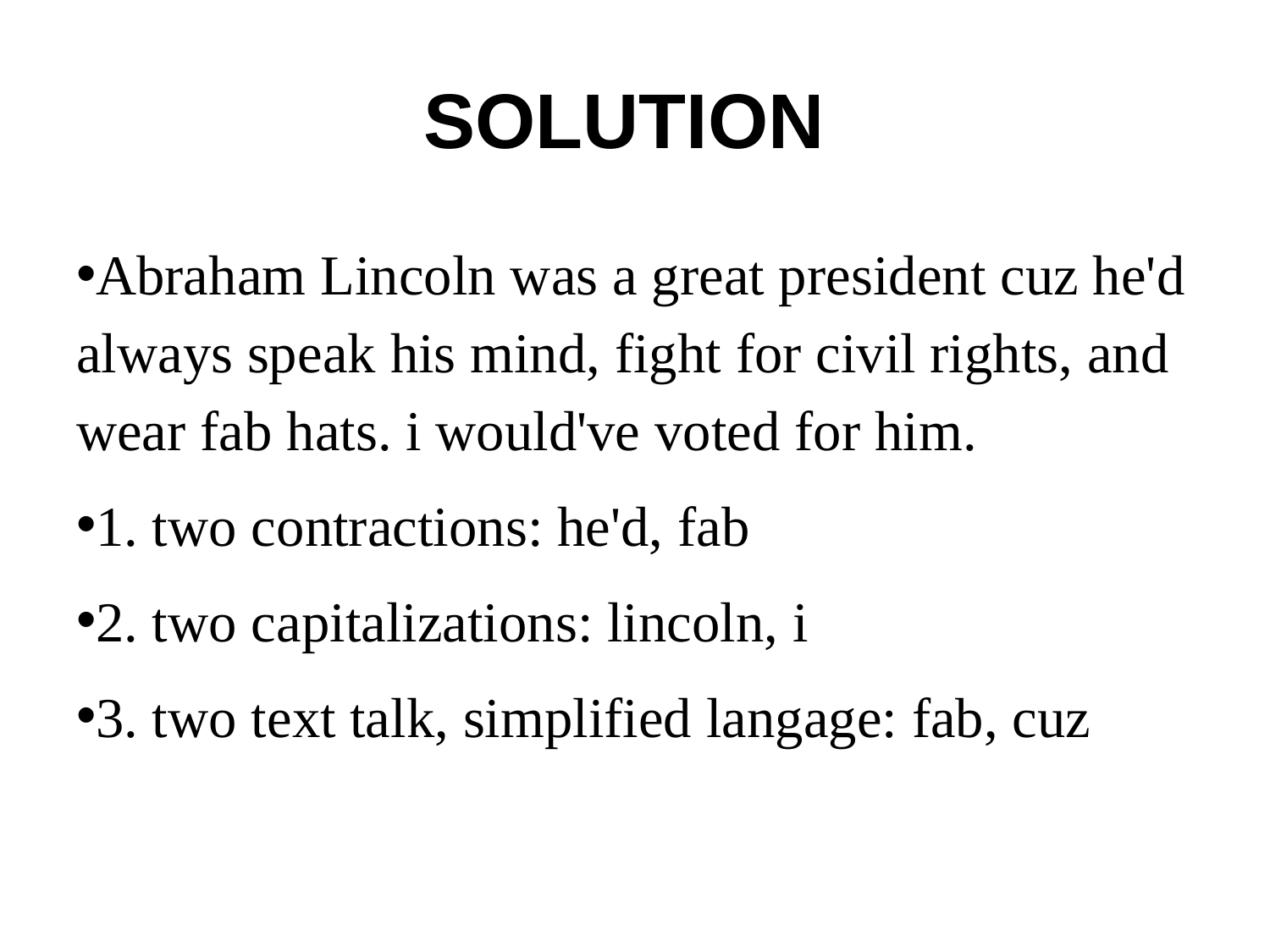

# SOLUTION
Abraham Lincoln was a great president cuz he'd always speak his mind, fight for civil rights, and wear fab hats. i would've voted for him.
1. two contractions: he'd, fab
2. two capitalizations: lincoln, i
3. two text talk, simplified langage: fab, cuz